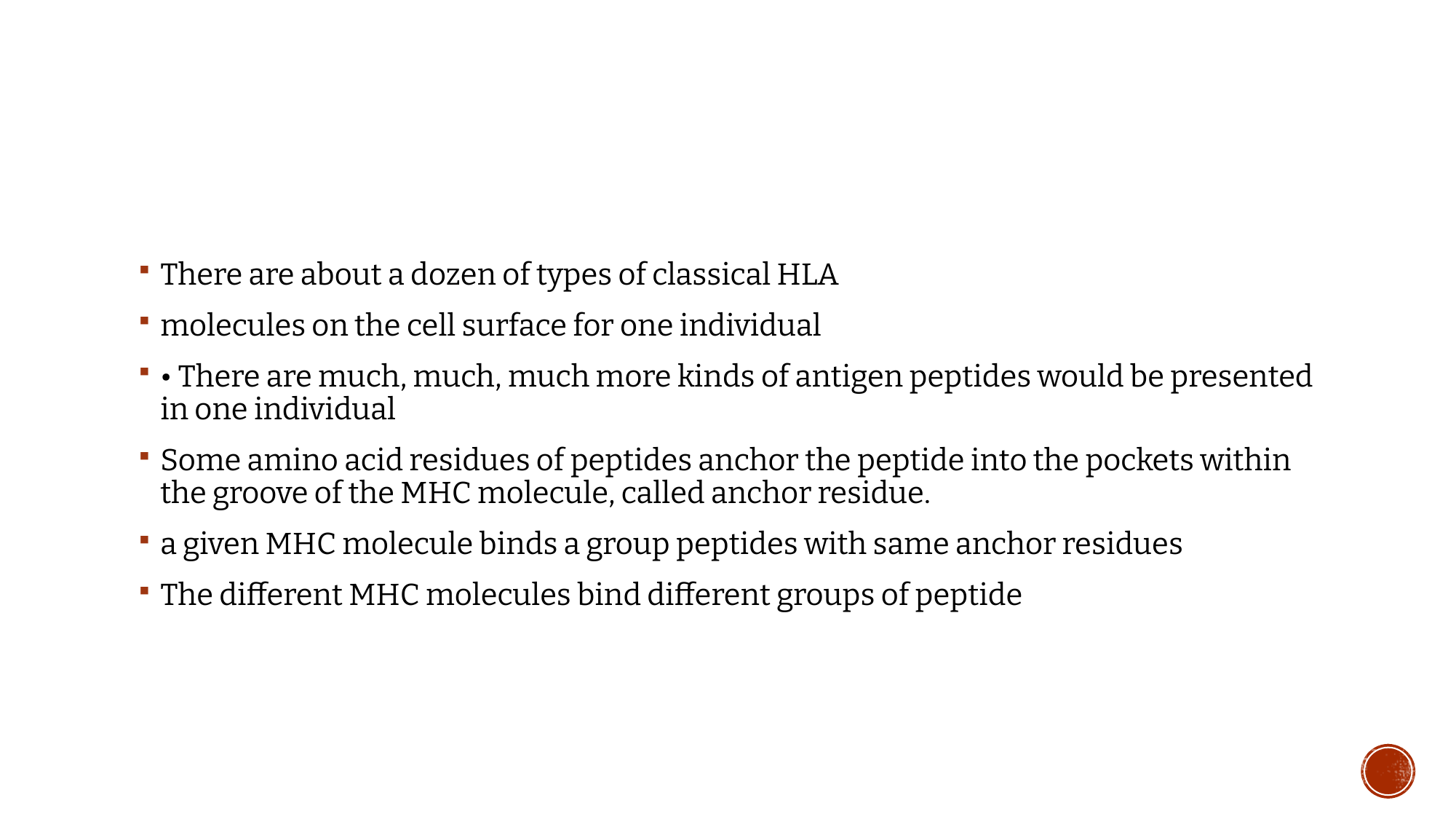

#
There are about a dozen of types of classical HLA
molecules on the cell surface for one individual
• There are much, much, much more kinds of antigen peptides would be presented in one individual
Some amino acid residues of peptides anchor the peptide into the pockets within the groove of the MHC molecule, called anchor residue.
a given MHC molecule binds a group peptides with same anchor residues
The different MHC molecules bind different groups of peptide